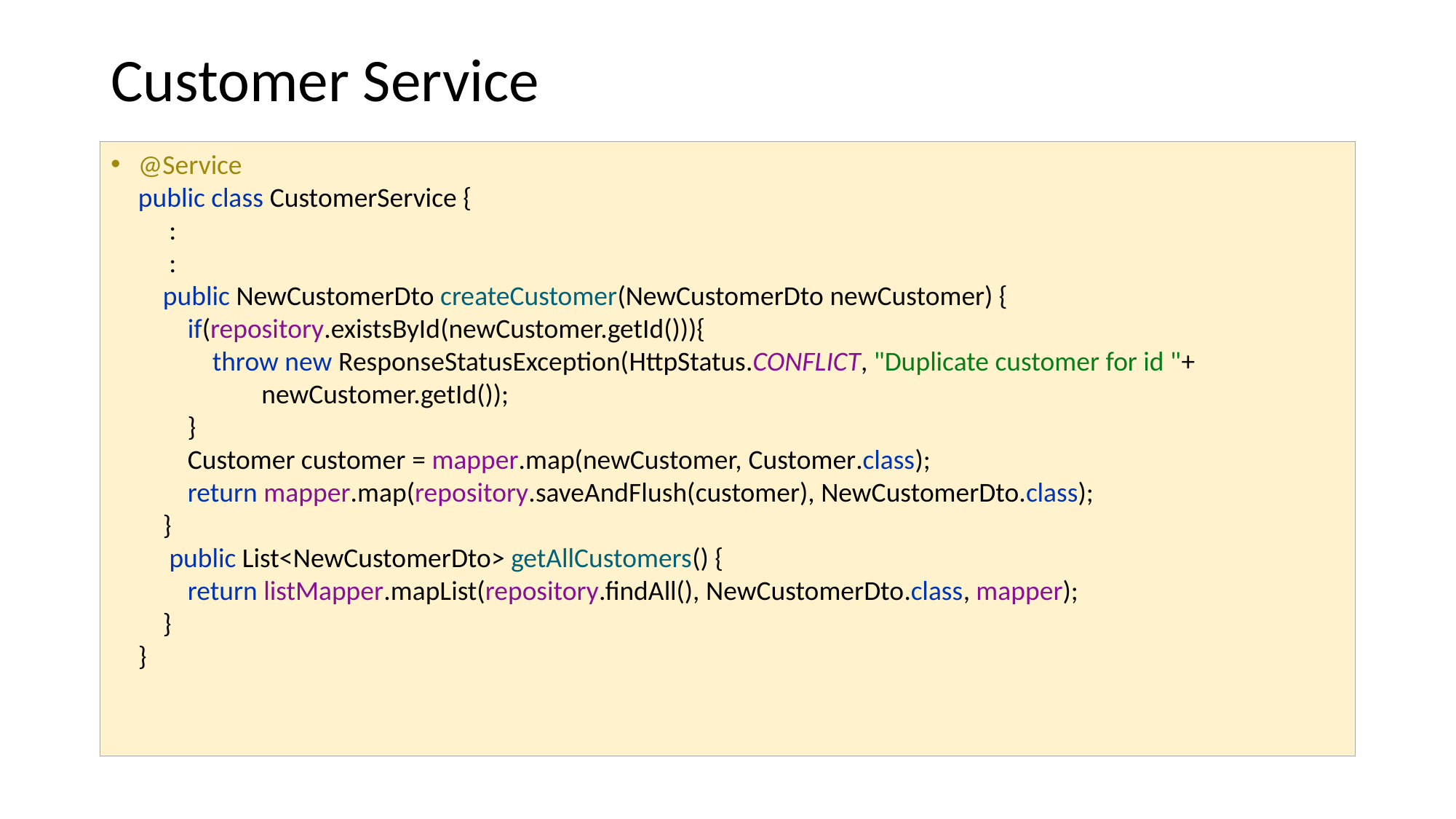

# Customer Service
@Service
public class CustomerService {
     :
     :
    public NewCustomerDto createCustomer(NewCustomerDto newCustomer) {
        if(repository.existsById(newCustomer.getId())){
            throw new ResponseStatusException(HttpStatus.CONFLICT, "Duplicate customer for id "+
                    newCustomer.getId());
        }
        Customer customer = mapper.map(newCustomer, Customer.class);
        return mapper.map(repository.saveAndFlush(customer), NewCustomerDto.class);
    }
     public List<NewCustomerDto> getAllCustomers() {
        return listMapper.mapList(repository.findAll(), NewCustomerDto.class, mapper);
    }
}